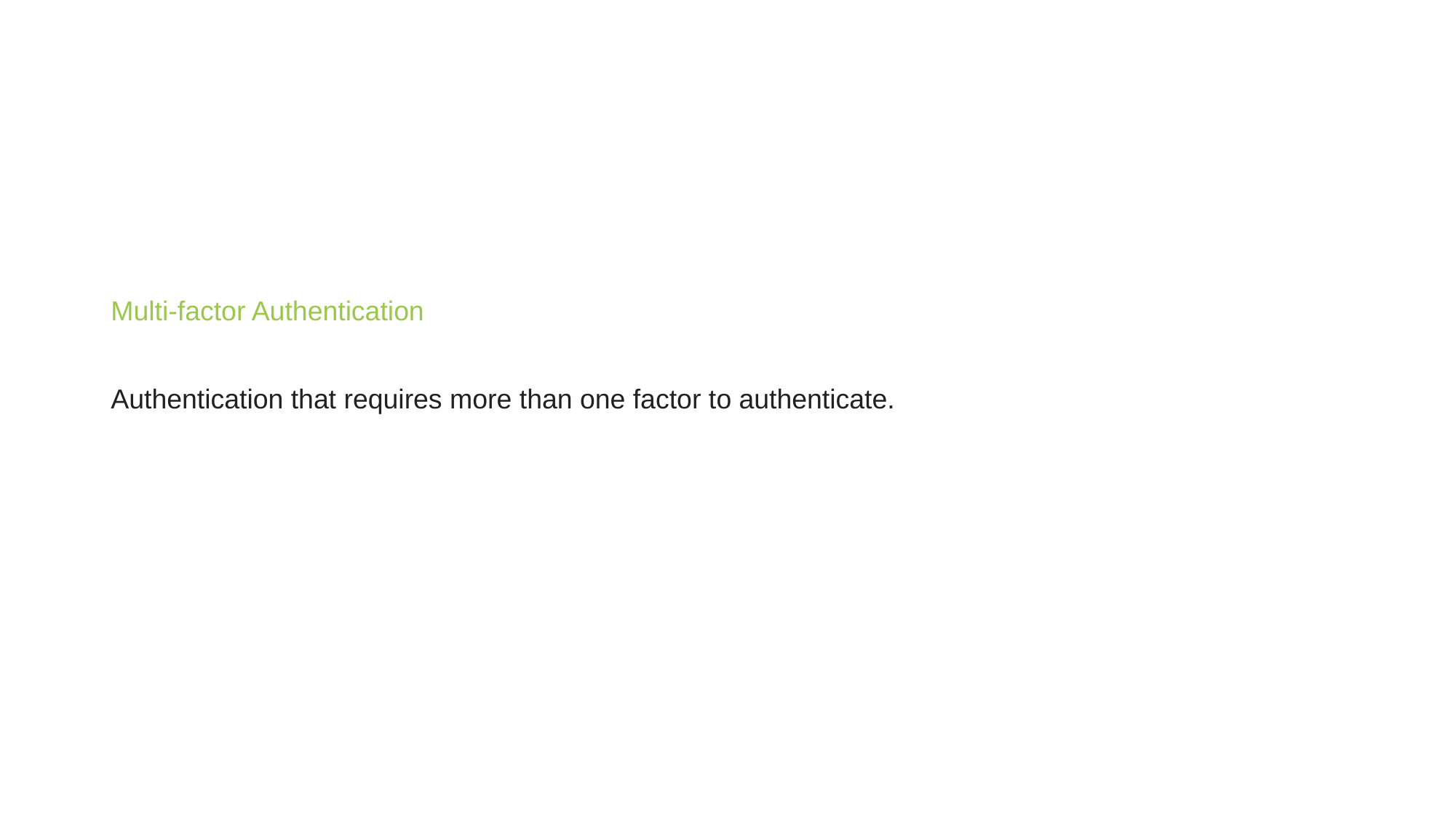

# Multi-factor Authentication Authentication that requires more than one factor to authenticate.